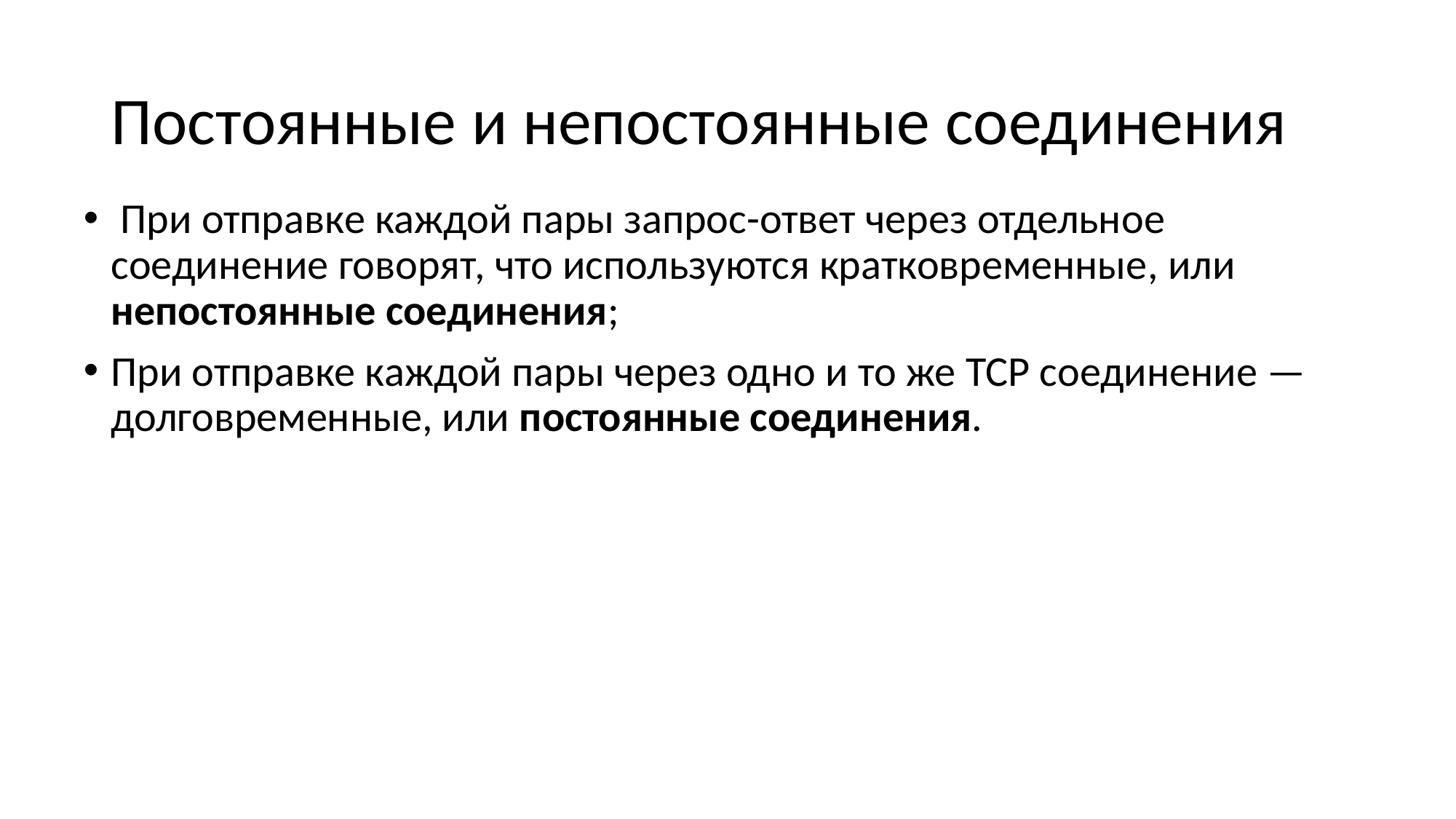

# Постоянные и непостоянные соединения
 При отправке каждой пары запрос-ответ через отдельное соединение говорят, что используются кратковременные, или  непостоянные соединения;
При отправке каждой пары через одно и то же TCP соединение — долговременные, или постоянные соединения.